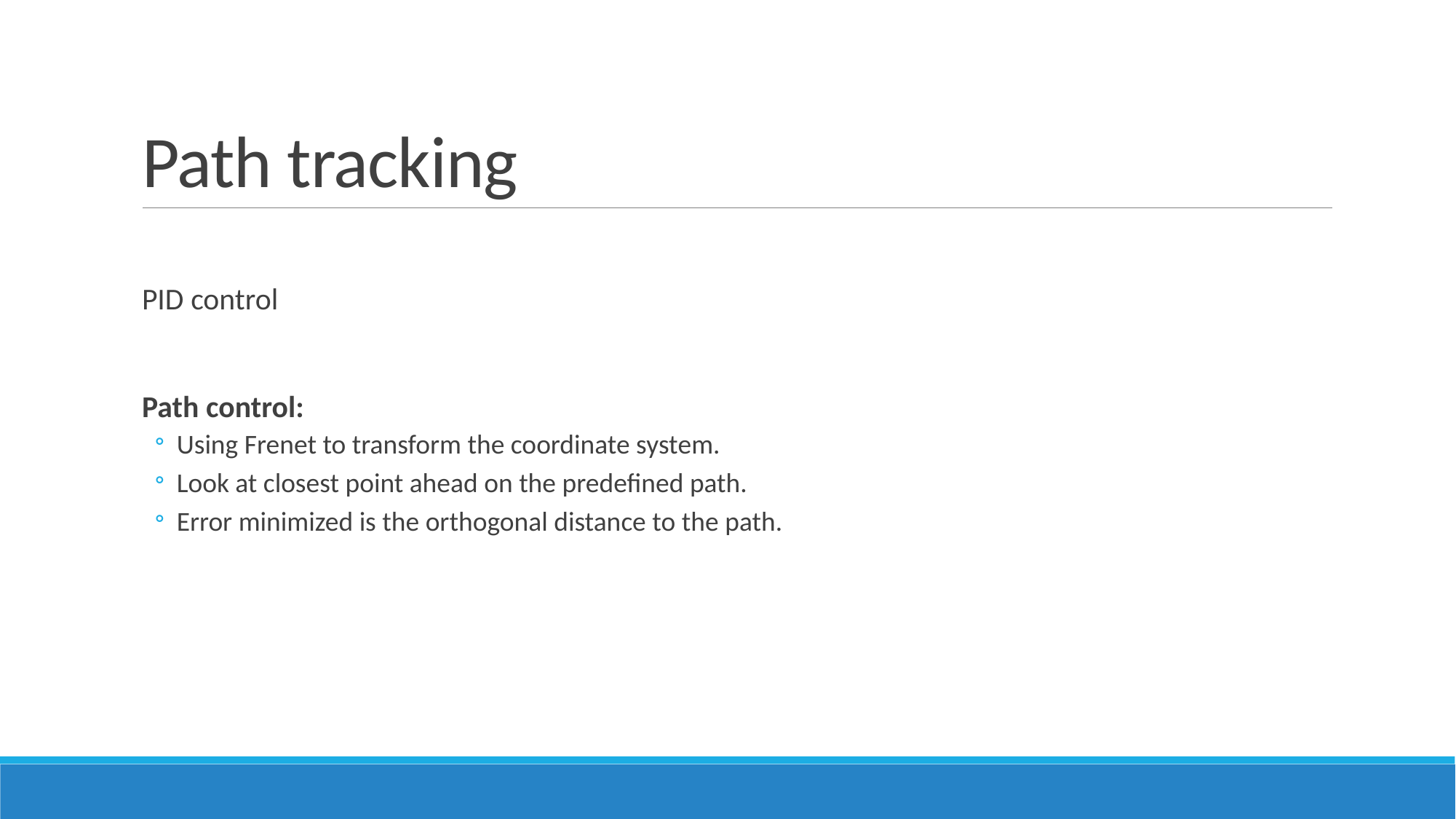

# Path tracking

PID control

Path control:
Using Frenet to transform the coordinate system.
Look at closest point ahead on the predefined path.
Error minimized is the orthogonal distance to the path.